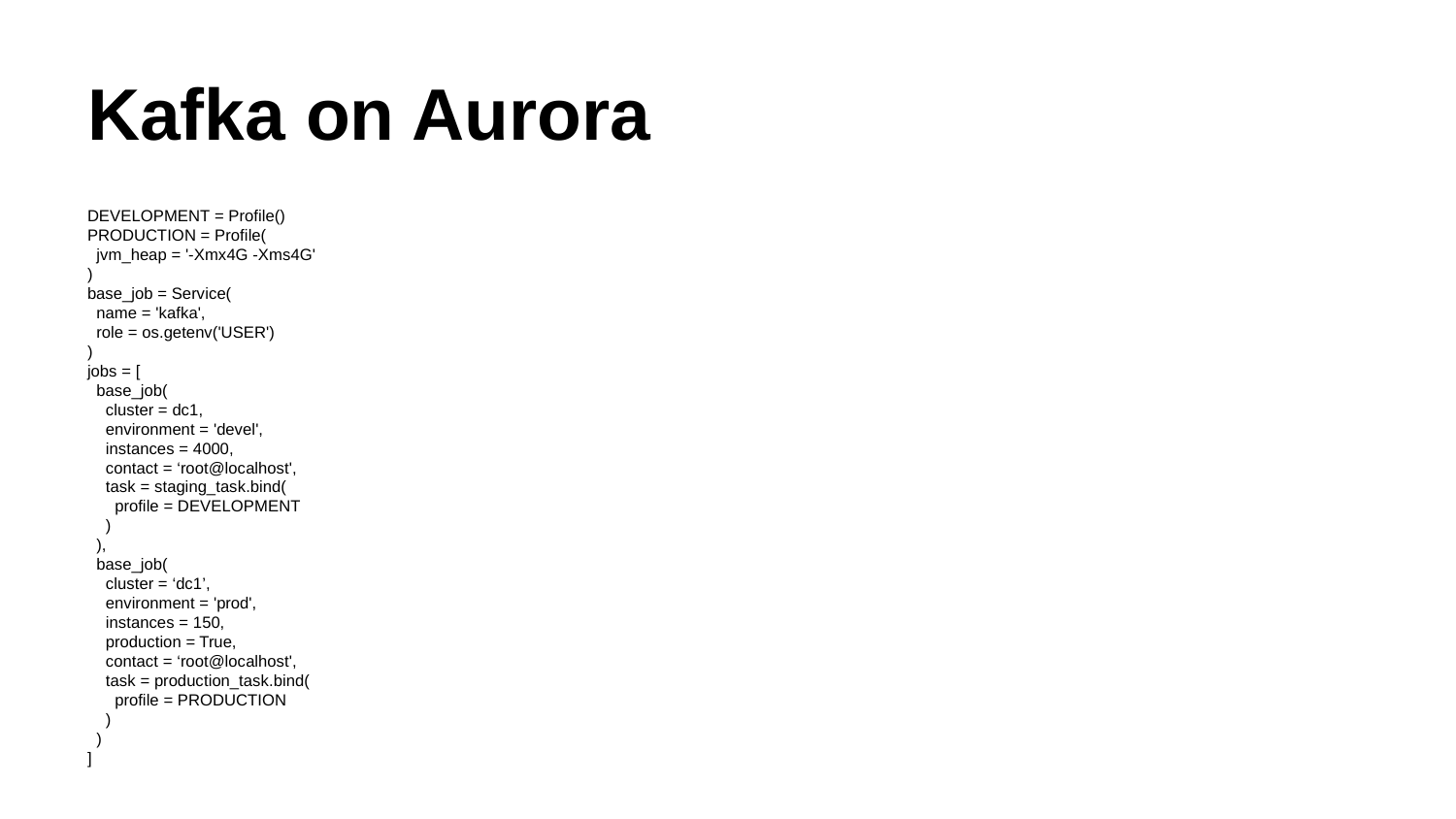

# Kafka on Aurora
DEVELOPMENT = Profile()
PRODUCTION = Profile(
  jvm_heap = '-Xmx4G -Xms4G'
)
base_job = Service(
  name = 'kafka',
  role = os.getenv('USER')
)
jobs = [
  base_job(
    cluster = dc1,
    environment = 'devel',
    instances = 4000,
    contact = ‘root@localhost',
    task = staging_task.bind(
      profile = DEVELOPMENT
    )
  ),
  base_job(
    cluster = ‘dc1’,
    environment = 'prod',
    instances = 150,
    production = True,
    contact = ‘root@localhost',
    task = production_task.bind(
      profile = PRODUCTION
    )
  )
]